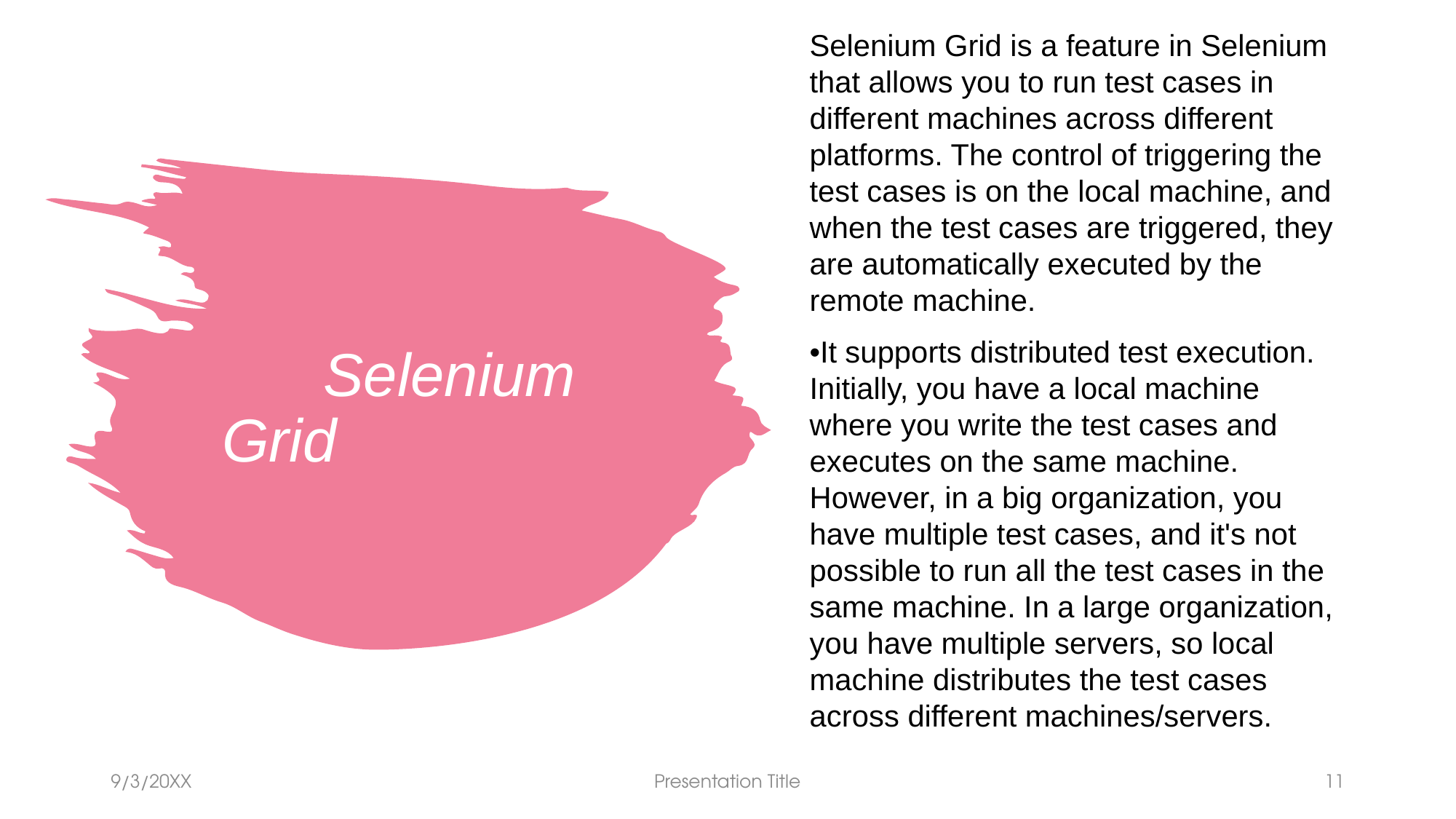

Selenium Grid is a feature in Selenium that allows you to run test cases in different machines across different platforms. The control of triggering the test cases is on the local machine, and when the test cases are triggered, they are automatically executed by the remote machine.
•It supports distributed test execution. Initially, you have a local machine where you write the test cases and executes on the same machine. However, in a big organization, you have multiple test cases, and it's not possible to run all the test cases in the same machine. In a large organization, you have multiple servers, so local machine distributes the test cases across different machines/servers.

# Selenium Grid
9/3/20XX
Presentation Title
11